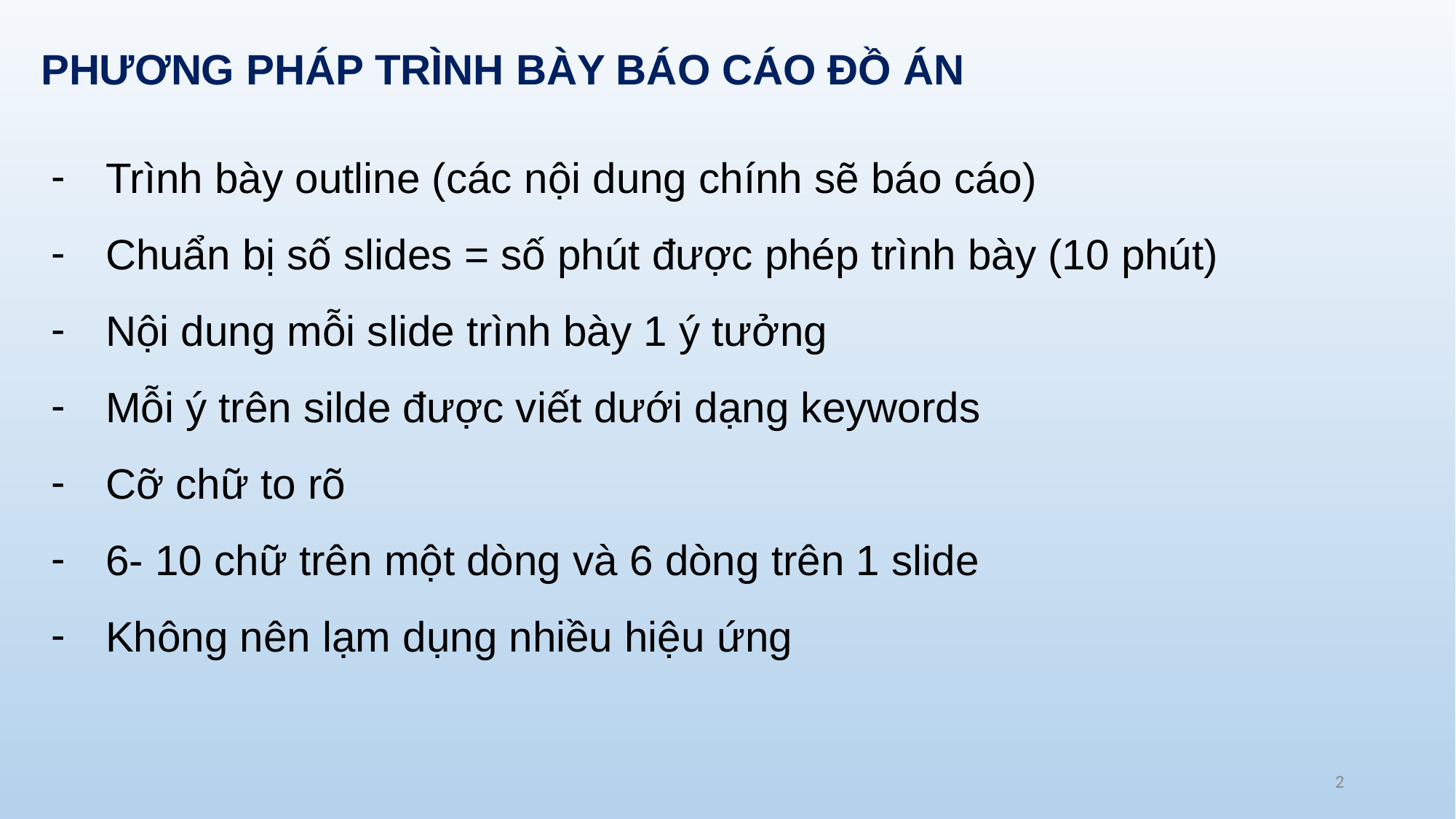

PHƯƠNG PHÁP TRÌNH BÀY BÁO CÁO ĐỒ ÁN
Trình bày outline (các nội dung chính sẽ báo cáo)
Chuẩn bị số slides = số phút được phép trình bày (10 phút)
Nội dung mỗi slide trình bày 1 ý tưởng
Mỗi ý trên silde được viết dưới dạng keywords
Cỡ chữ to rõ
6- 10 chữ trên một dòng và 6 dòng trên 1 slide
Không nên lạm dụng nhiều hiệu ứng
2